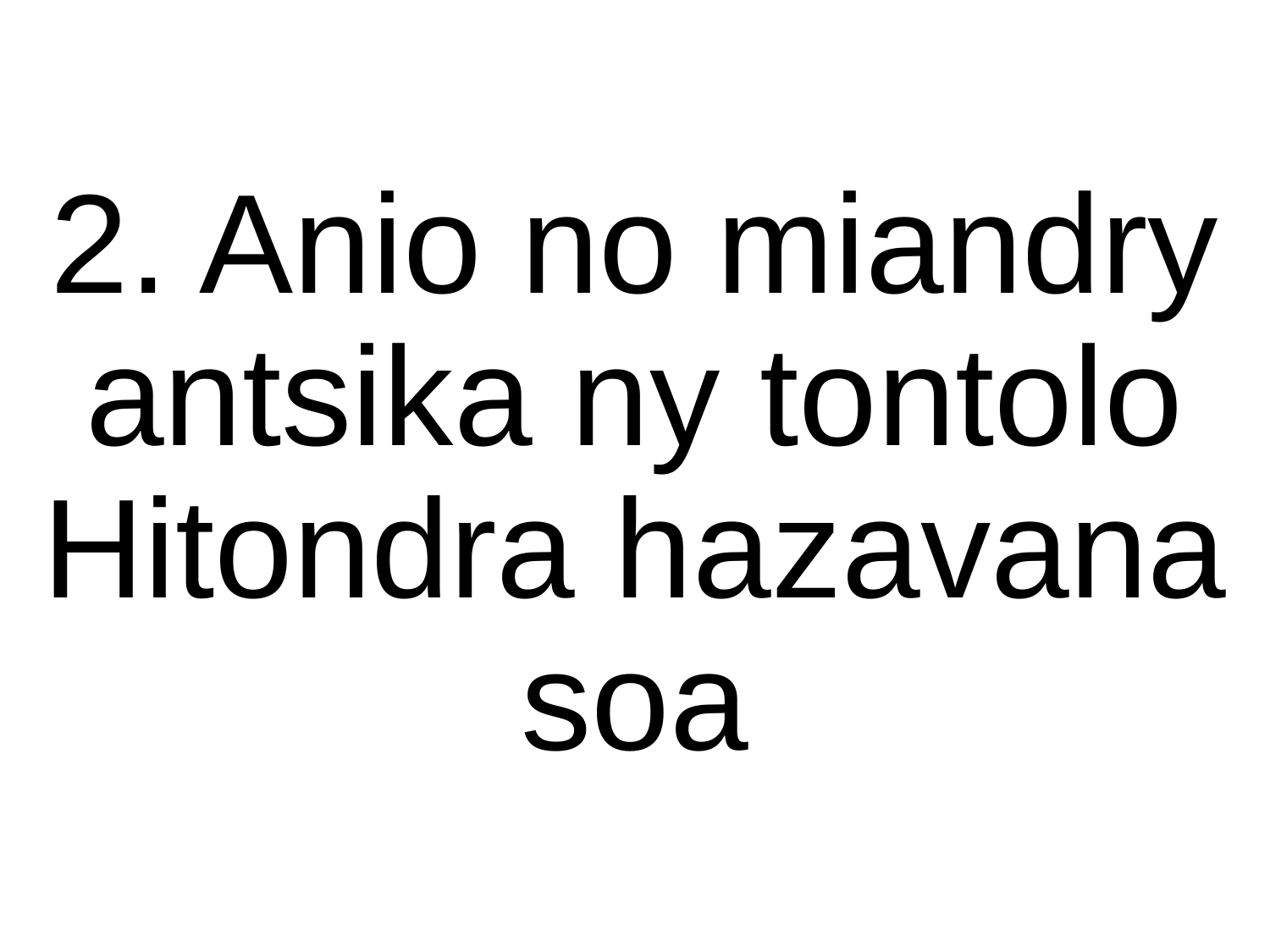

2. Anio no miandry antsika ny tontolo
Hitondra hazavana soa